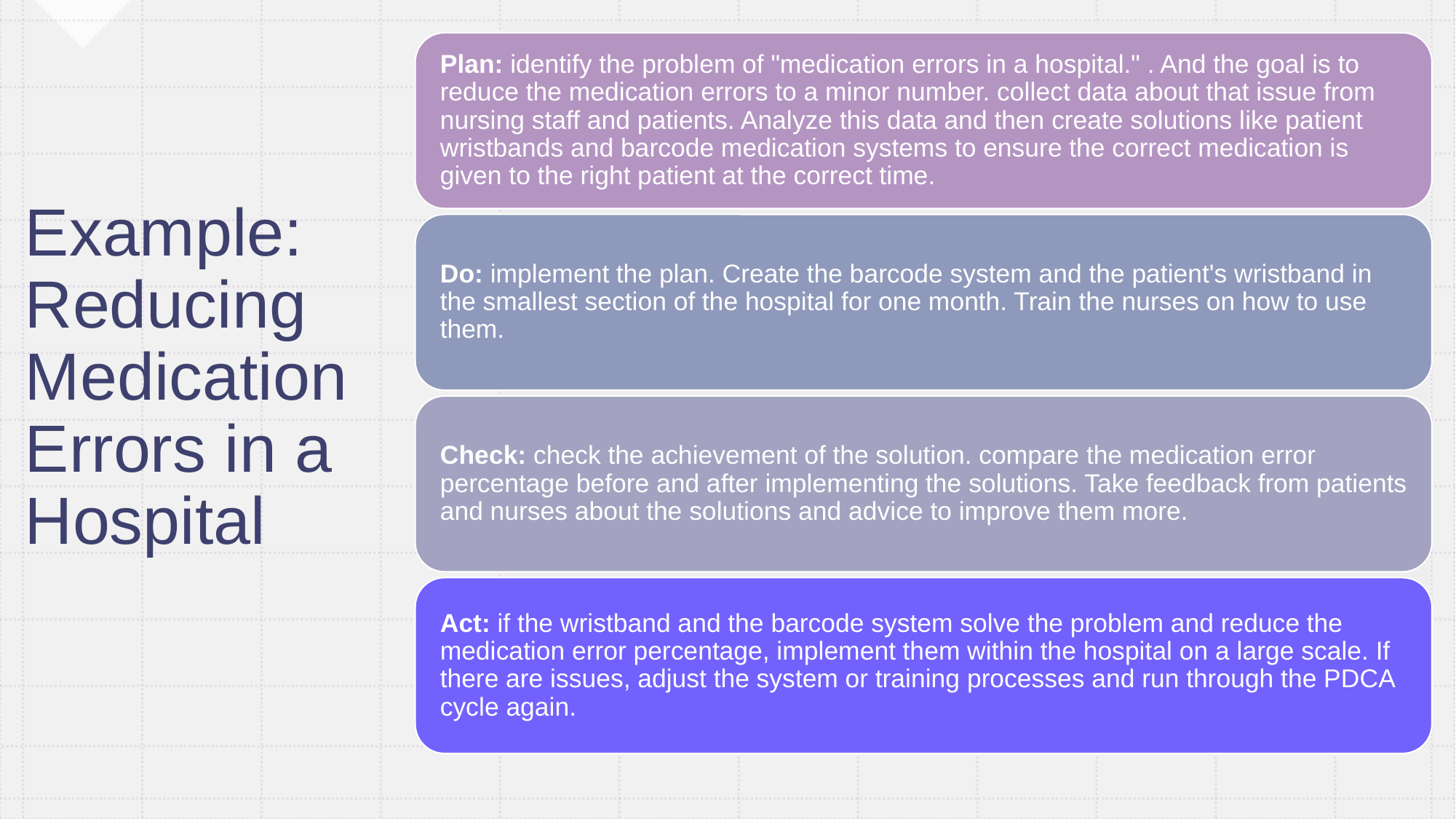

Plan: identify the problem of "medication errors in a hospital." . And the goal is to reduce the medication errors to a minor number. collect data about that issue from nursing staff and patients. Analyze this data and then create solutions like patient wristbands and barcode medication systems to ensure the correct medication is given to the right patient at the correct time.
Do: implement the plan. Create the barcode system and the patient's wristband in the smallest section of the hospital for one month. Train the nurses on how to use them.
Check: check the achievement of the solution. compare the medication error percentage before and after implementing the solutions. Take feedback from patients and nurses about the solutions and advice to improve them more.
Act: if the wristband and the barcode system solve the problem and reduce the medication error percentage, implement them within the hospital on a large scale. If there are issues, adjust the system or training processes and run through the PDCA cycle again.

# Example: Reducing Medication Errors in a Hospital